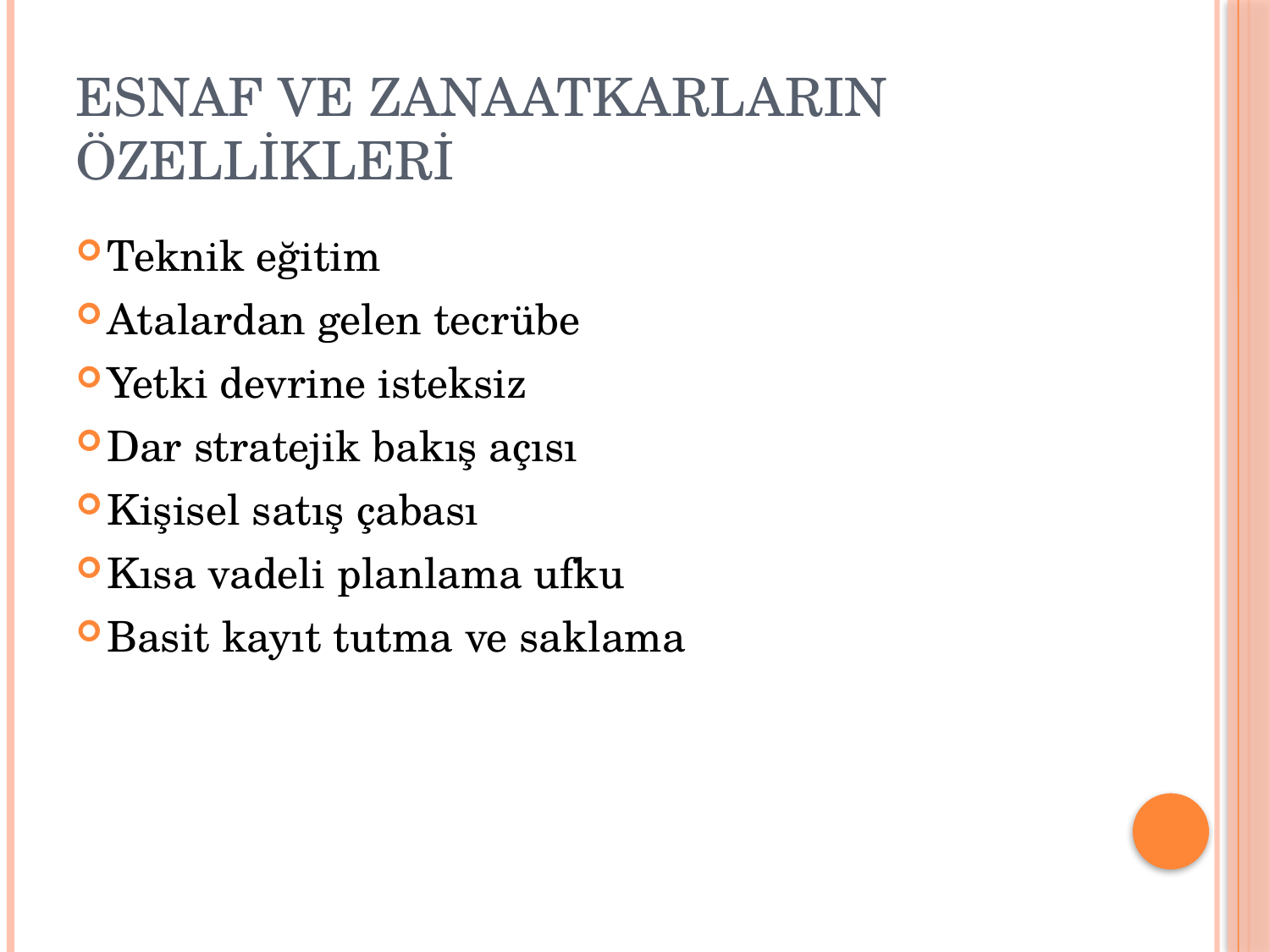

# ESNAF VE ZANAATKARLARIN ÖZELLİKLERİ
Teknik eğitim
Atalardan gelen tecrübe
Yetki devrine isteksiz
Dar stratejik bakış açısı
Kişisel satış çabası
Kısa vadeli planlama ufku
Basit kayıt tutma ve saklama